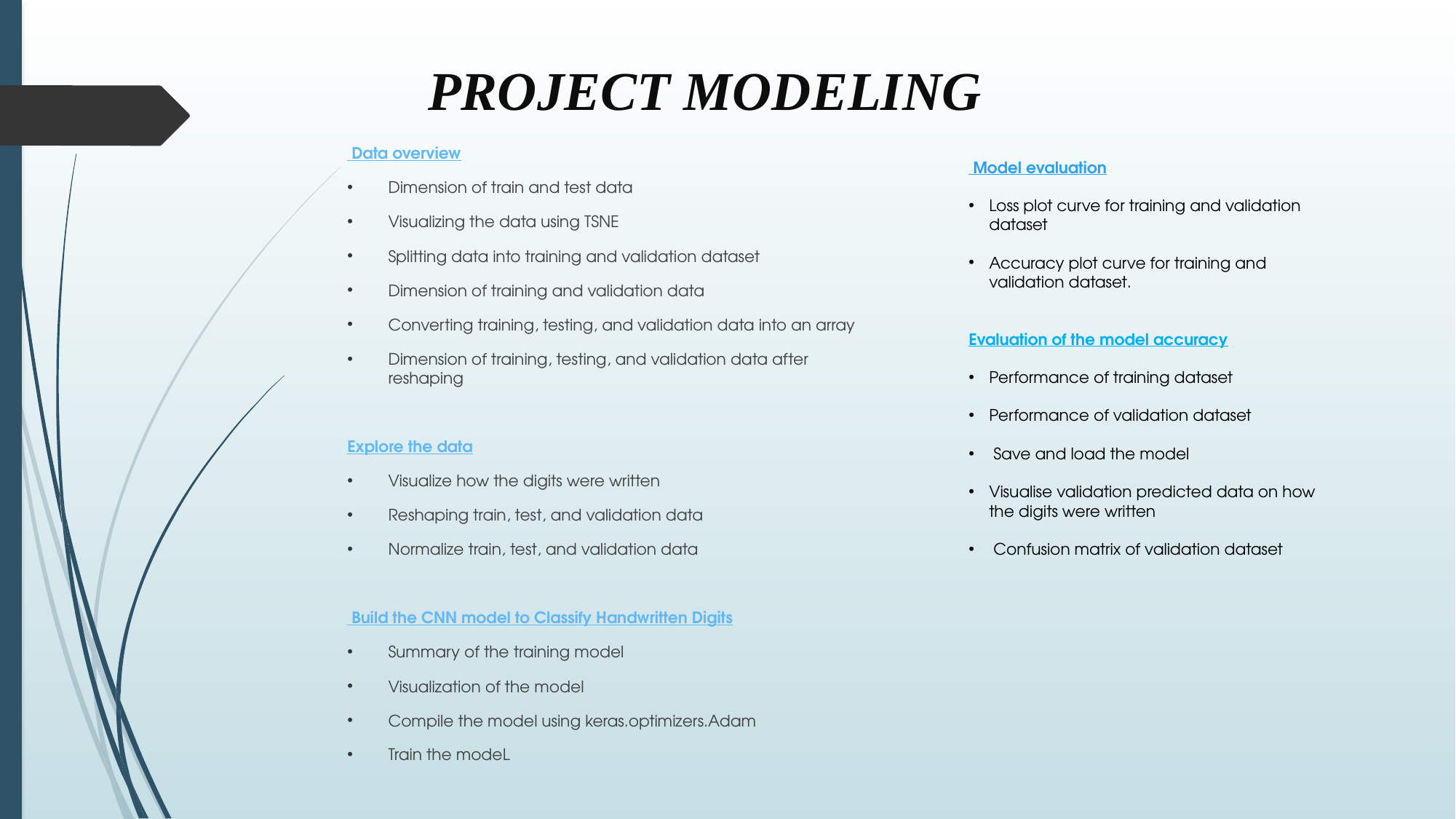

# PROJECT MODELING
 Data overview
Dimension of train and test data
Visualizing the data using TSNE
Splitting data into training and validation dataset
Dimension of training and validation data
Converting training, testing, and validation data into an array
Dimension of training, testing, and validation data after reshaping

Explore the data
Visualize how the digits were written
Reshaping train, test, and validation data
Normalize train, test, and validation data

 Build the CNN model to Classify Handwritten Digits
Summary of the training model
Visualization of the model
Compile the model using keras.optimizers.Adam
Train the modeL

 Model evaluation

Loss plot curve for training and validation dataset

Accuracy plot curve for training and validation dataset.

Evaluation of the model accuracy

Performance of training dataset

Performance of validation dataset

 Save and load the model

Visualise validation predicted data on how the digits were written

 Confusion matrix of validation dataset